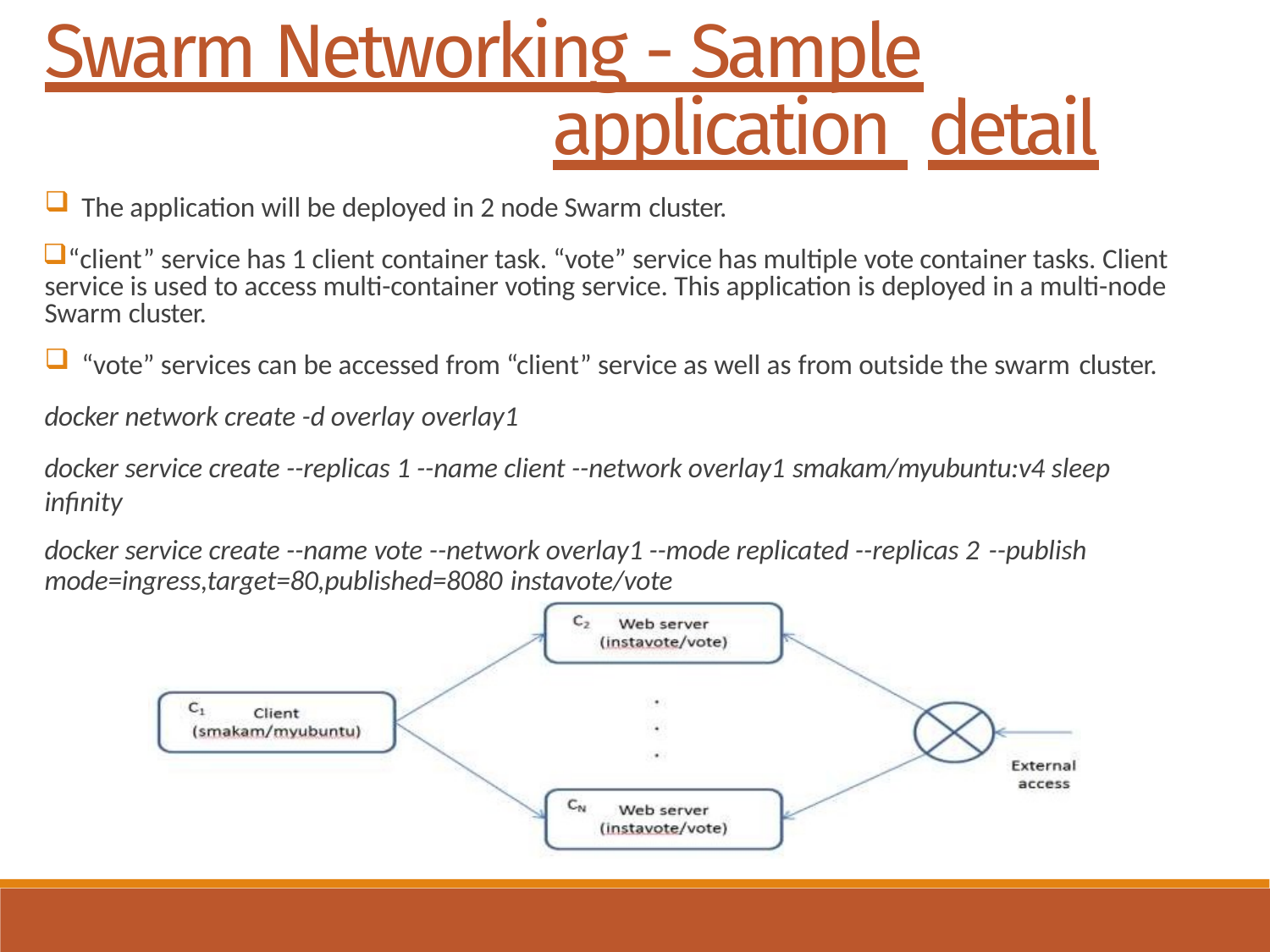

# Swarm Networking - Sample application  detail
The application will be deployed in 2 node Swarm cluster.
“client” service has 1 client container task. “vote” service has multiple vote container tasks. Client  service is used to access multi-container voting service. This application is deployed in a multi-node  Swarm cluster.
“vote” services can be accessed from “client” service as well as from outside the swarm cluster.
docker network create -d overlay overlay1
docker service create --replicas 1 --name client --network overlay1 smakam/myubuntu:v4 sleep infinity
docker service create --name vote --network overlay1 --mode replicated --replicas 2 --publish
mode=ingress,target=80,published=8080 instavote/vote